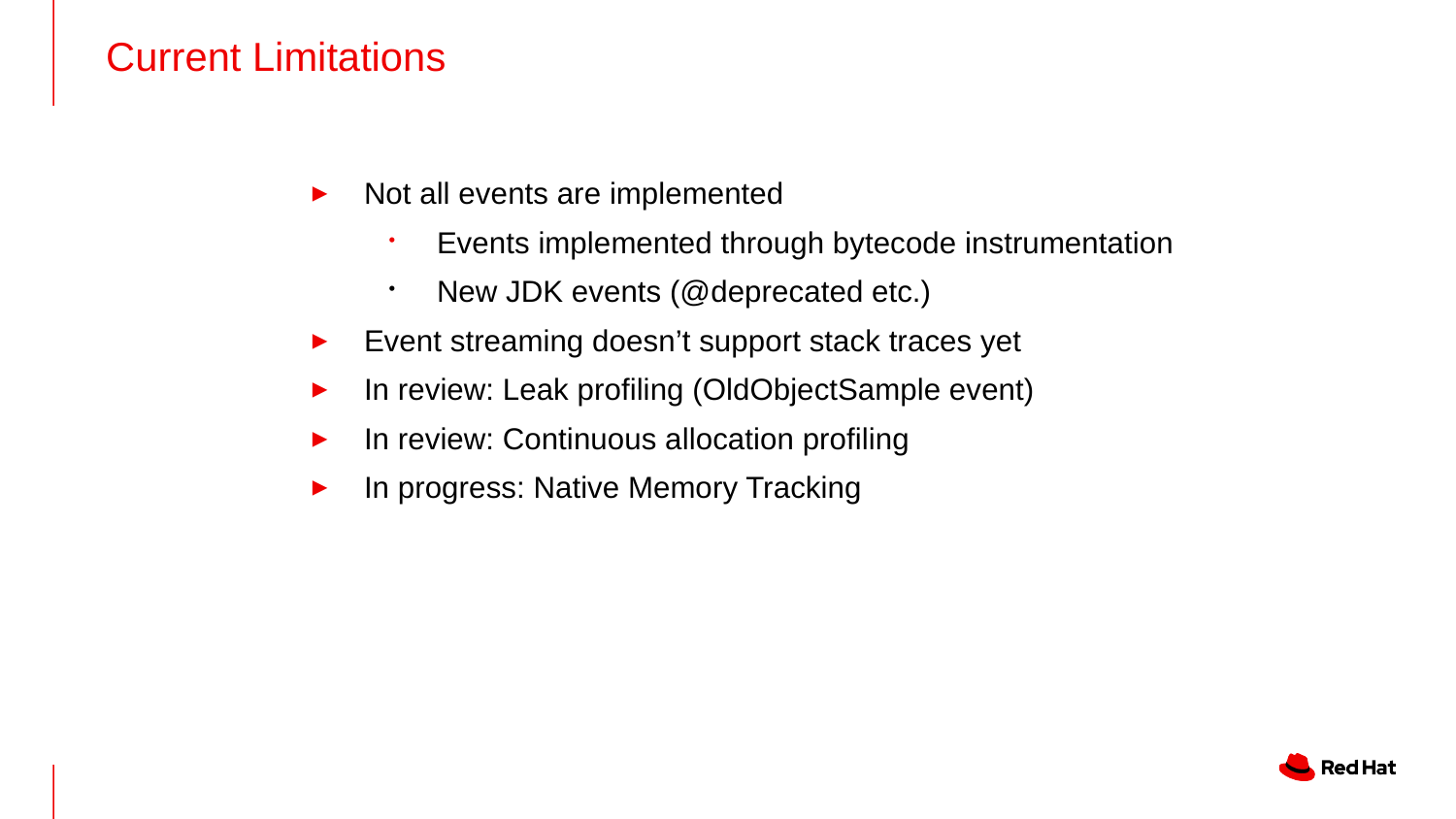

Current Limitations
Not all events are implemented
Events implemented through bytecode instrumentation
New JDK events (@deprecated etc.)
Event streaming doesn’t support stack traces yet
In review: Leak profiling (OldObjectSample event)
In review: Continuous allocation profiling
In progress: Native Memory Tracking